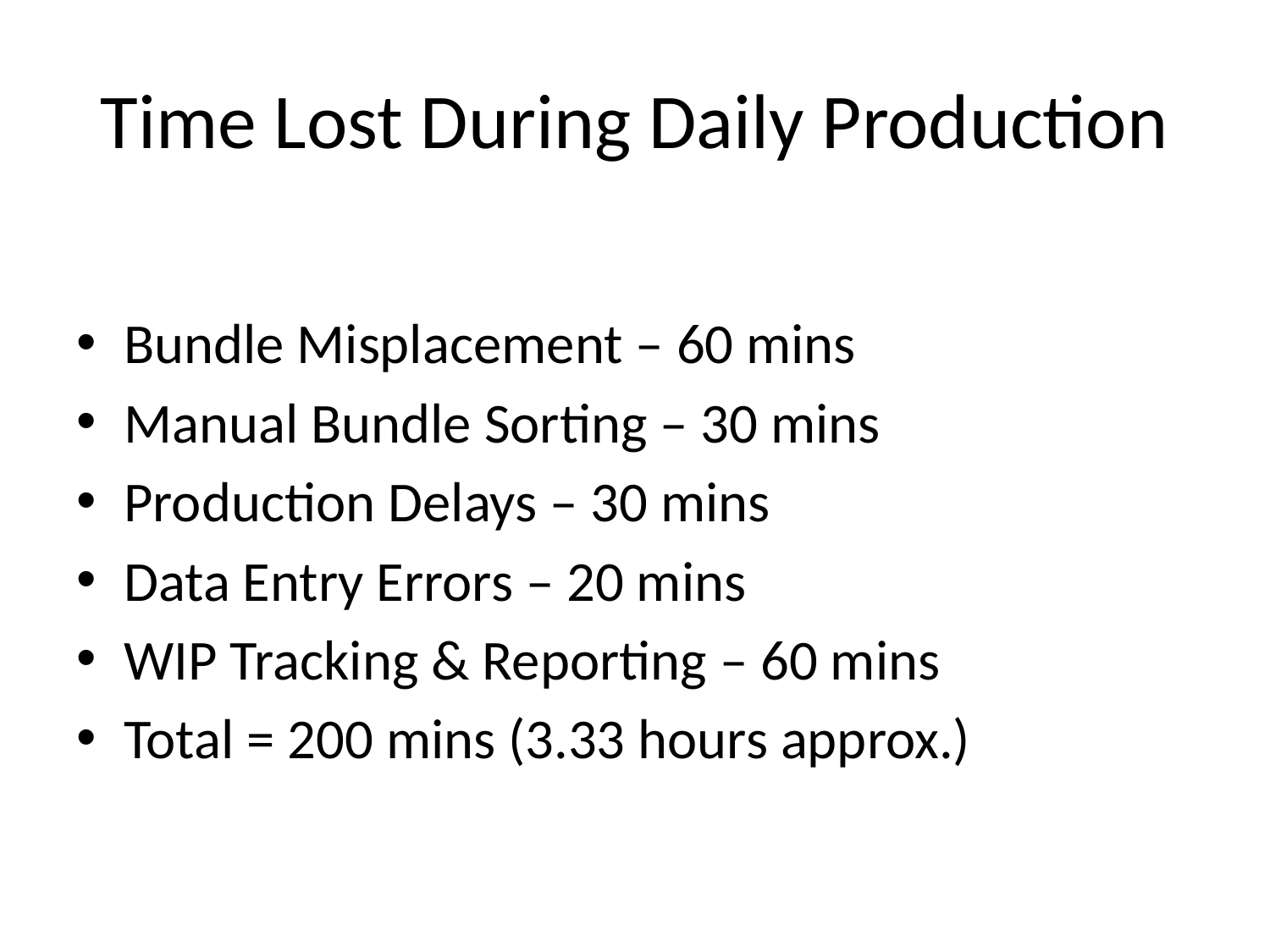

# Time Lost During Daily Production

Bundle Misplacement – 60 mins
Manual Bundle Sorting – 30 mins
Production Delays – 30 mins
Data Entry Errors – 20 mins
WIP Tracking & Reporting – 60 mins
Total = 200 mins (3.33 hours approx.)